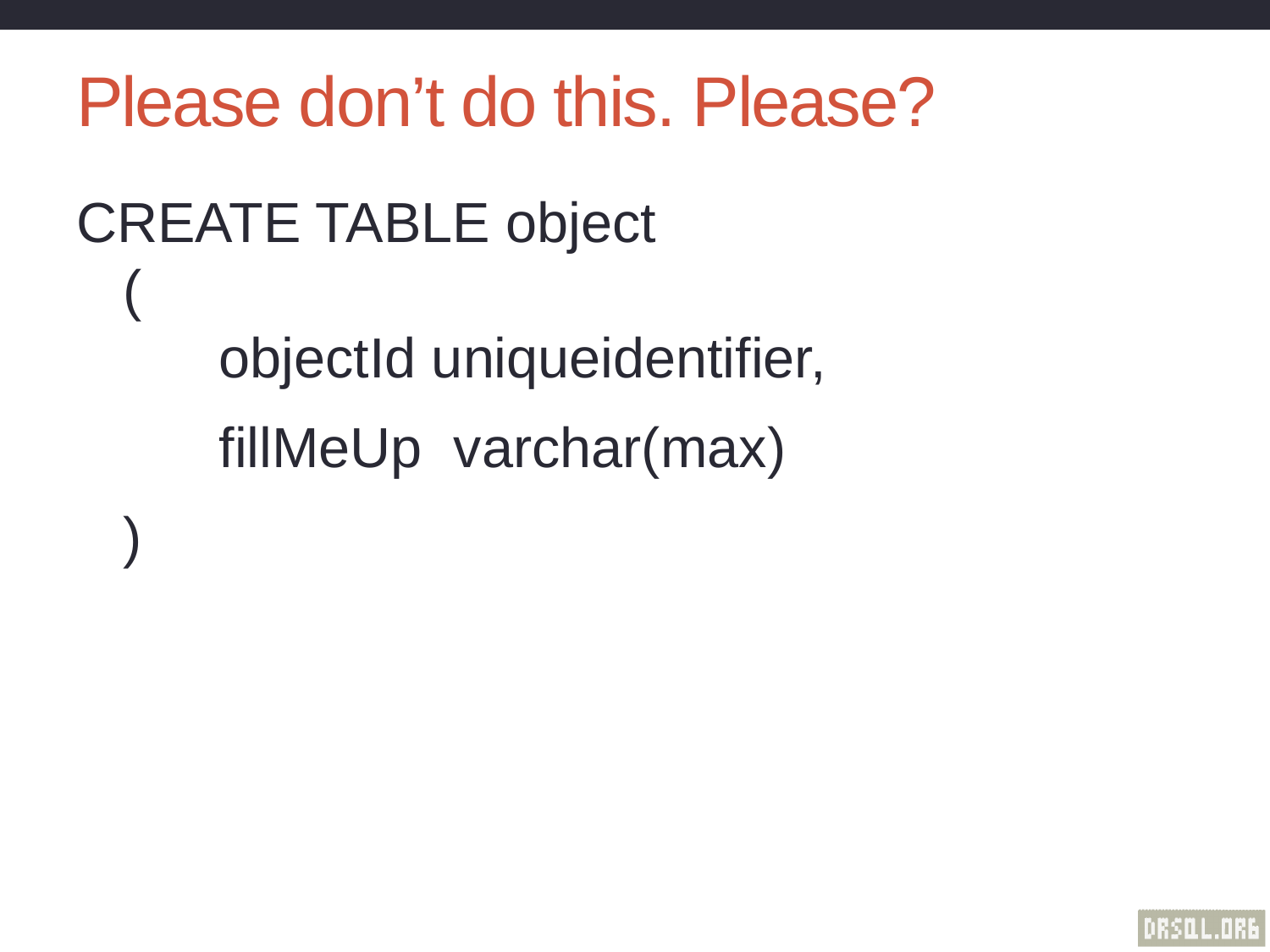

# Please don’t do this. Please?
CREATE TABLE object
   (
  	 objectId uniqueidentifier,
	 fillMeUp  varchar(max)
   )